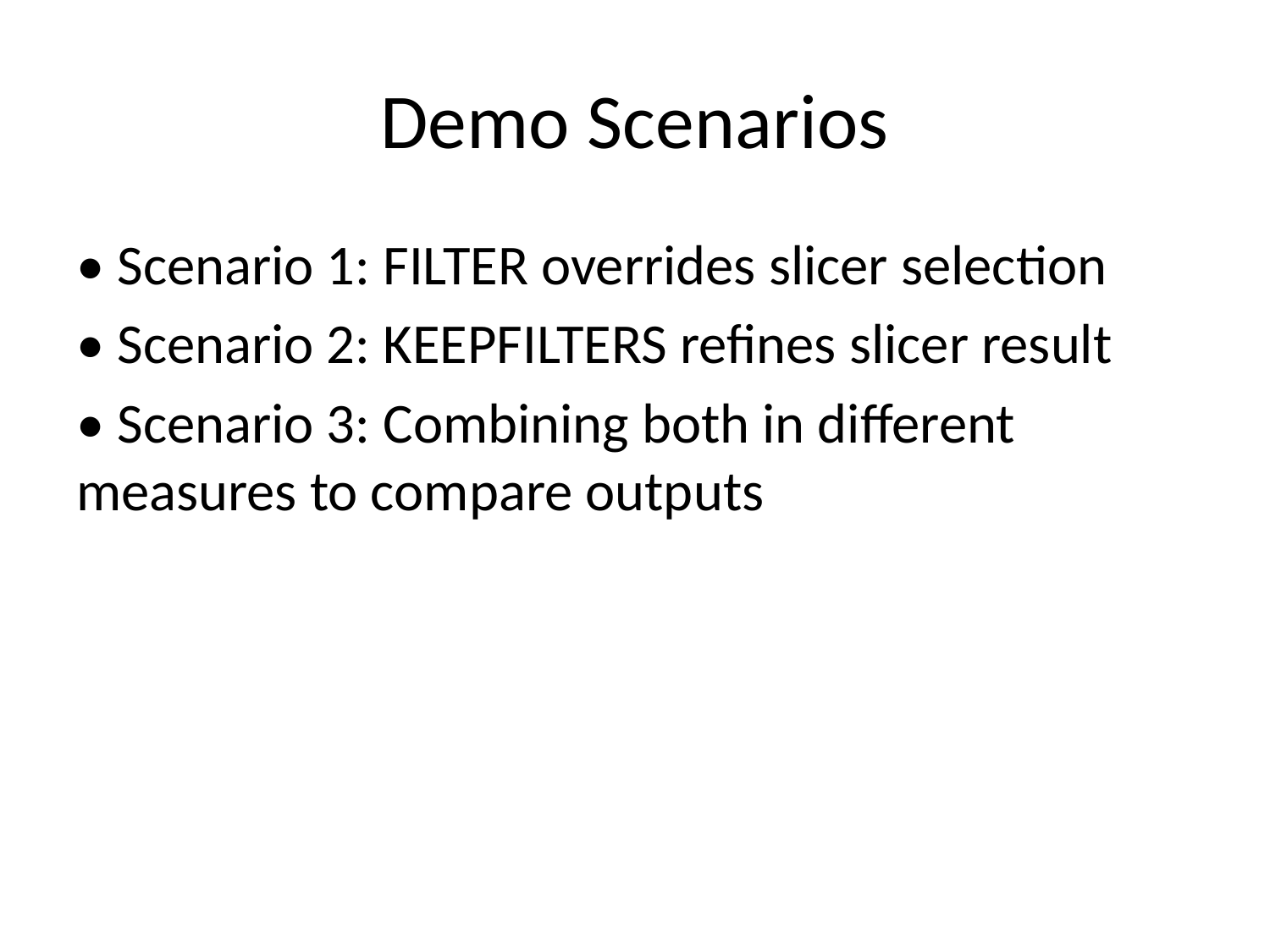

# Demo Scenarios
• Scenario 1: FILTER overrides slicer selection
• Scenario 2: KEEPFILTERS refines slicer result
• Scenario 3: Combining both in different measures to compare outputs